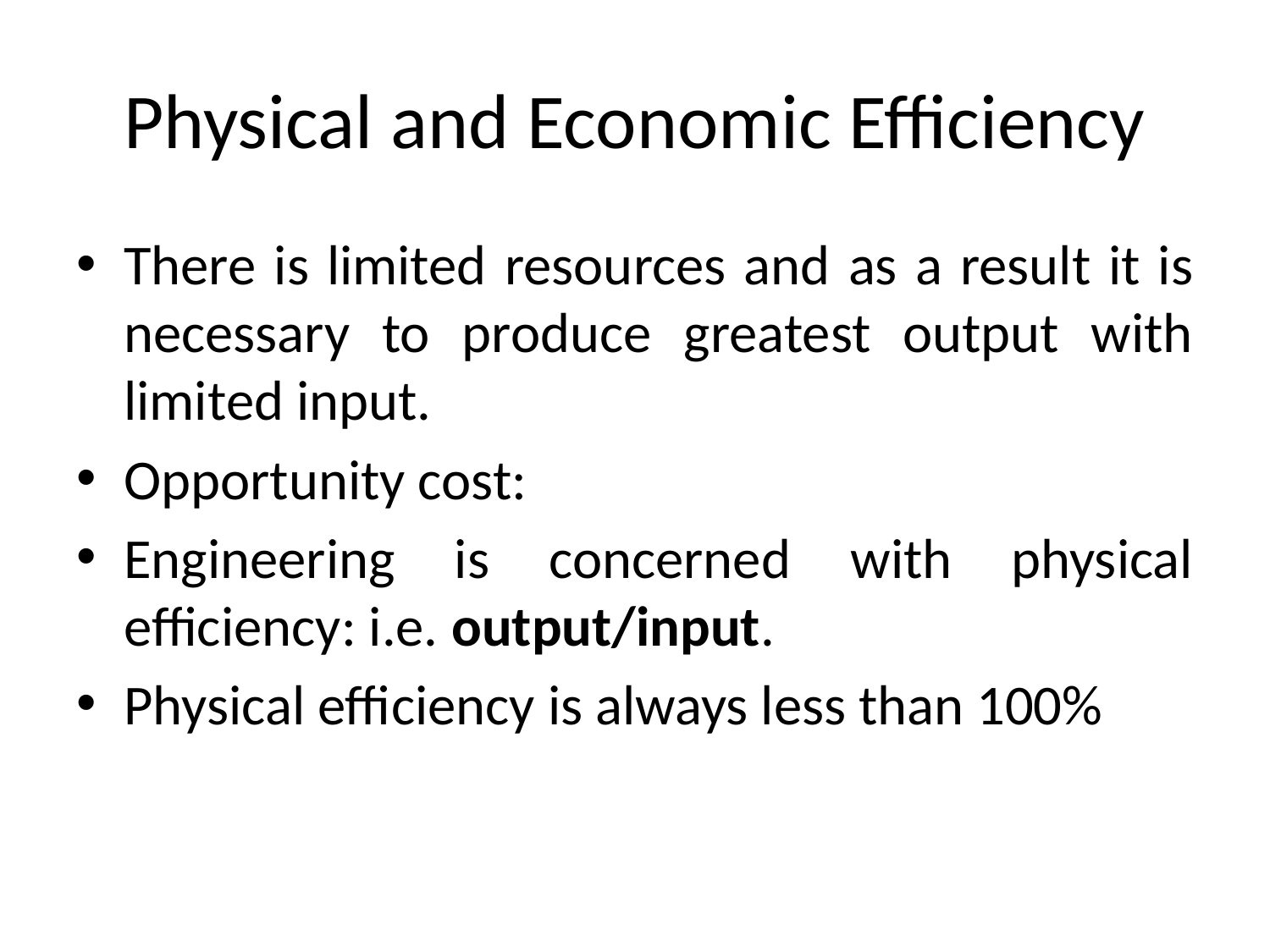

# Physical and Economic Efficiency
There is limited resources and as a result it is necessary to produce greatest output with limited input.
Opportunity cost:
Engineering is concerned with physical efficiency: i.e. output/input.
Physical efficiency is always less than 100%